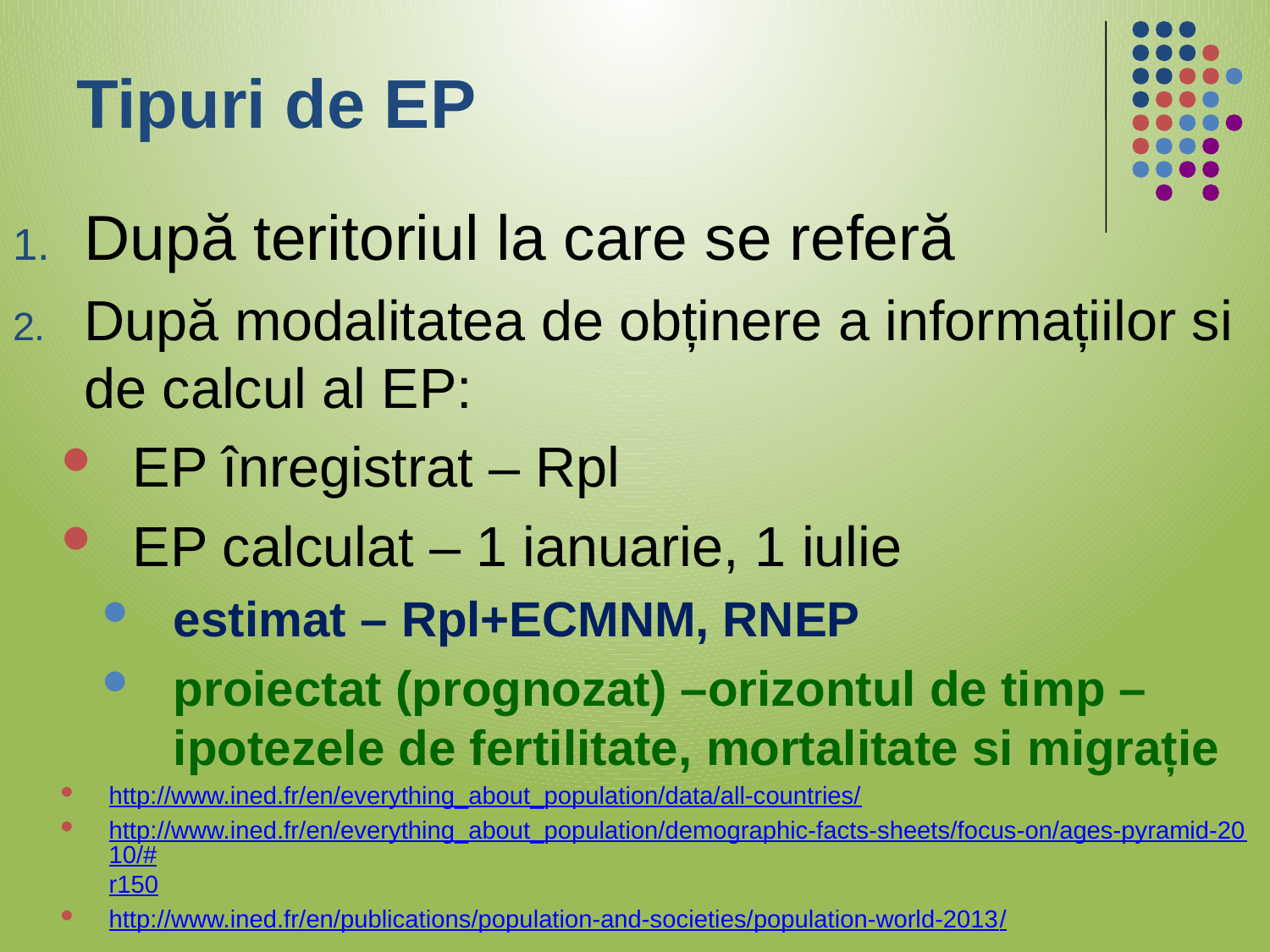

# Tipuri de EP
După teritoriul la care se referă
După modalitatea de obținere a informațiilor si de calcul al EP:
EP înregistrat – Rpl
EP calculat – 1 ianuarie, 1 iulie
estimat – Rpl+ECMNM, RNEP
proiectat (prognozat) –orizontul de timp –ipotezele de fertilitate, mortalitate si migrație
http://www.ined.fr/en/everything_about_population/data/all-countries/
http://www.ined.fr/en/everything_about_population/demographic-facts-sheets/focus-on/ages-pyramid-2010/#r150
http://www.ined.fr/en/publications/population-and-societies/population-world-2013/